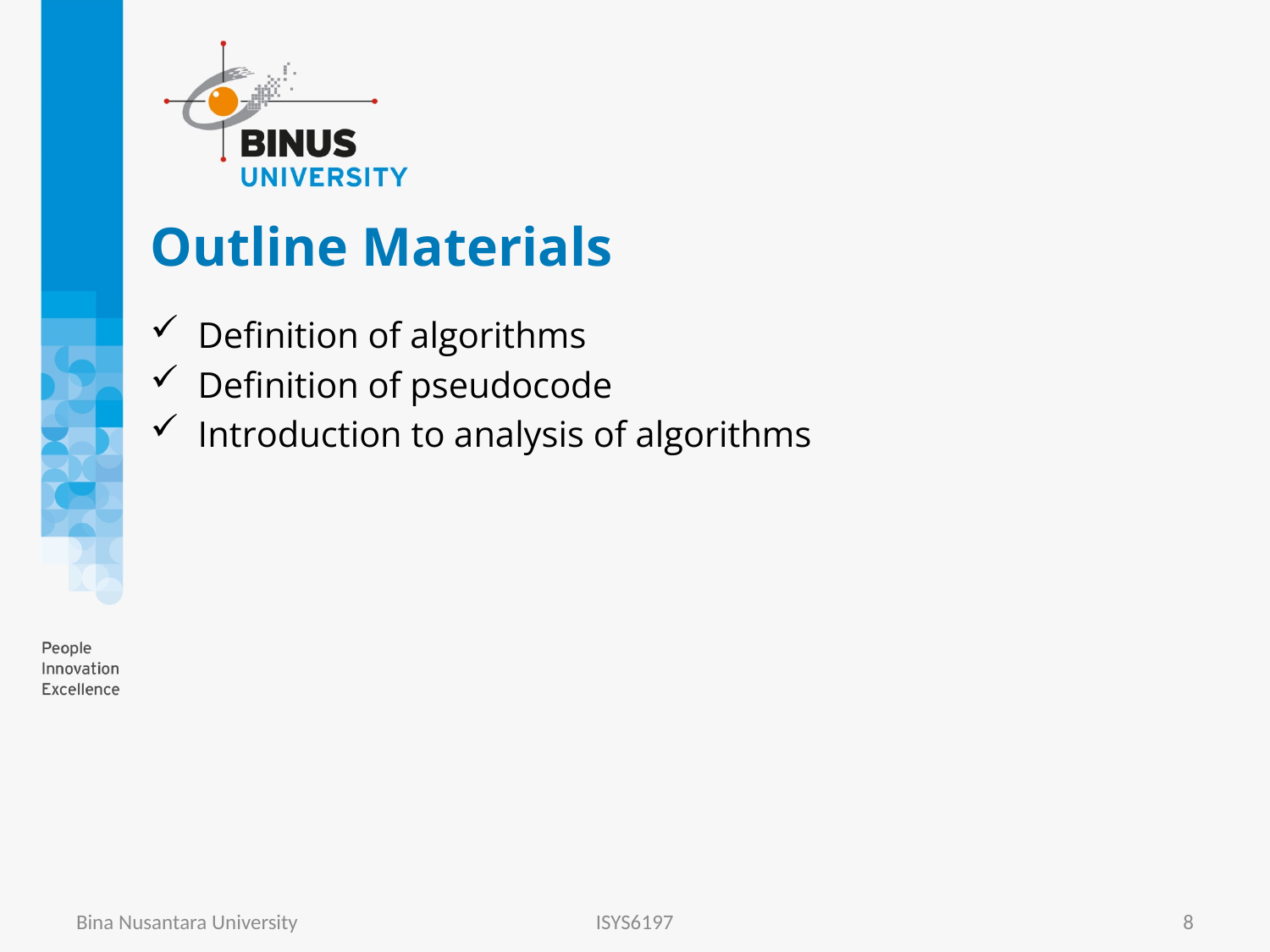

# Outline Materials
Definition of algorithms
Definition of pseudocode
Introduction to analysis of algorithms
Bina Nusantara University
ISYS6197
8